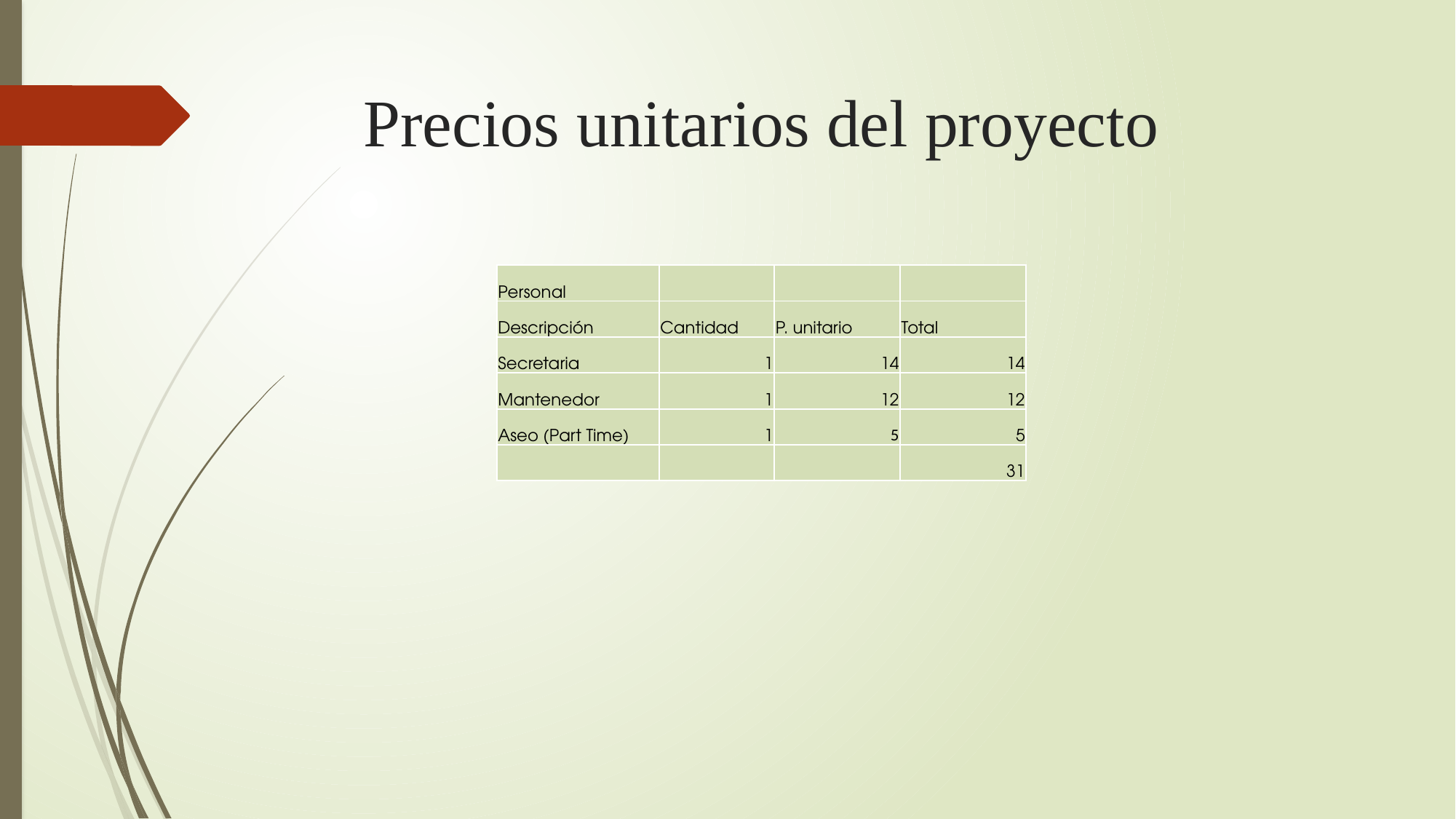

# Precios unitarios del proyecto
| Personal |  |  |  |
| --- | --- | --- | --- |
| Descripción | Cantidad | P. unitario | Total |
| Secretaria | 1 | 14 | 14 |
| Mantenedor | 1 | 12 | 12 |
| Aseo (Part Time) | 1 | 5 | 5 |
|  |  |  | 31 |